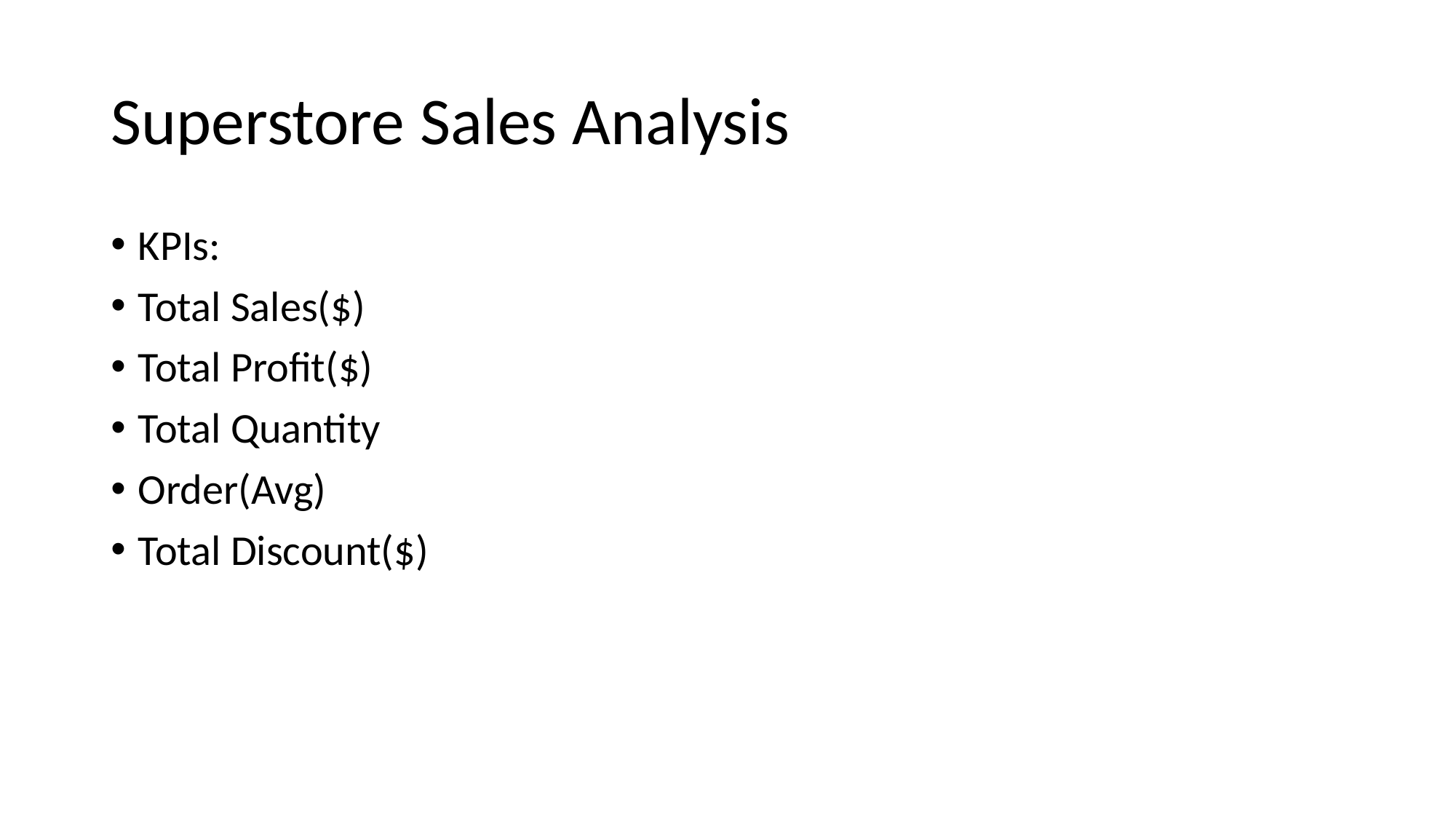

# Superstore Sales Analysis
KPIs:
Total Sales($)
Total Profit($)
Total Quantity
Order(Avg)
Total Discount($)